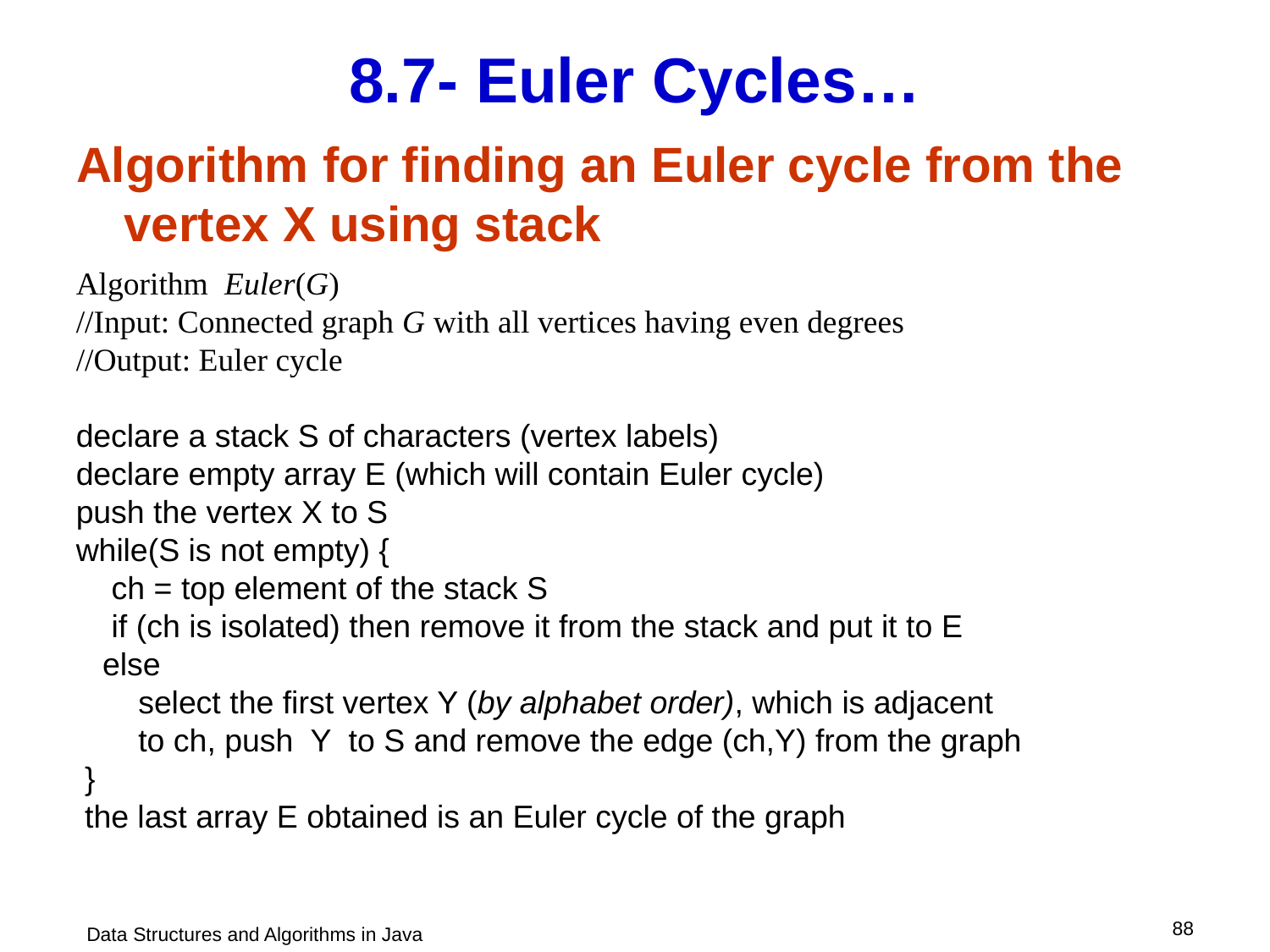

# 8.7- Euler Cycles…
Algorithm for finding an Euler cycle from the vertex X using stack
Algorithm  Euler(G)
//Input: Connected graph G with all vertices having even degrees
//Output: Euler cycle
declare a stack S of characters (vertex labels)
declare empty array E (which will contain Euler cycle)
push the vertex X to S
while(S is not empty) {
    ch = top element of the stack S
    if (ch is isolated) then remove it from the stack and put it to E
   else
       select the first vertex Y (by alphabet order), which is adjacent
       to ch, push  Y  to S and remove the edge (ch,Y) from the graph
 }
 the last array E obtained is an Euler cycle of the graph
 88